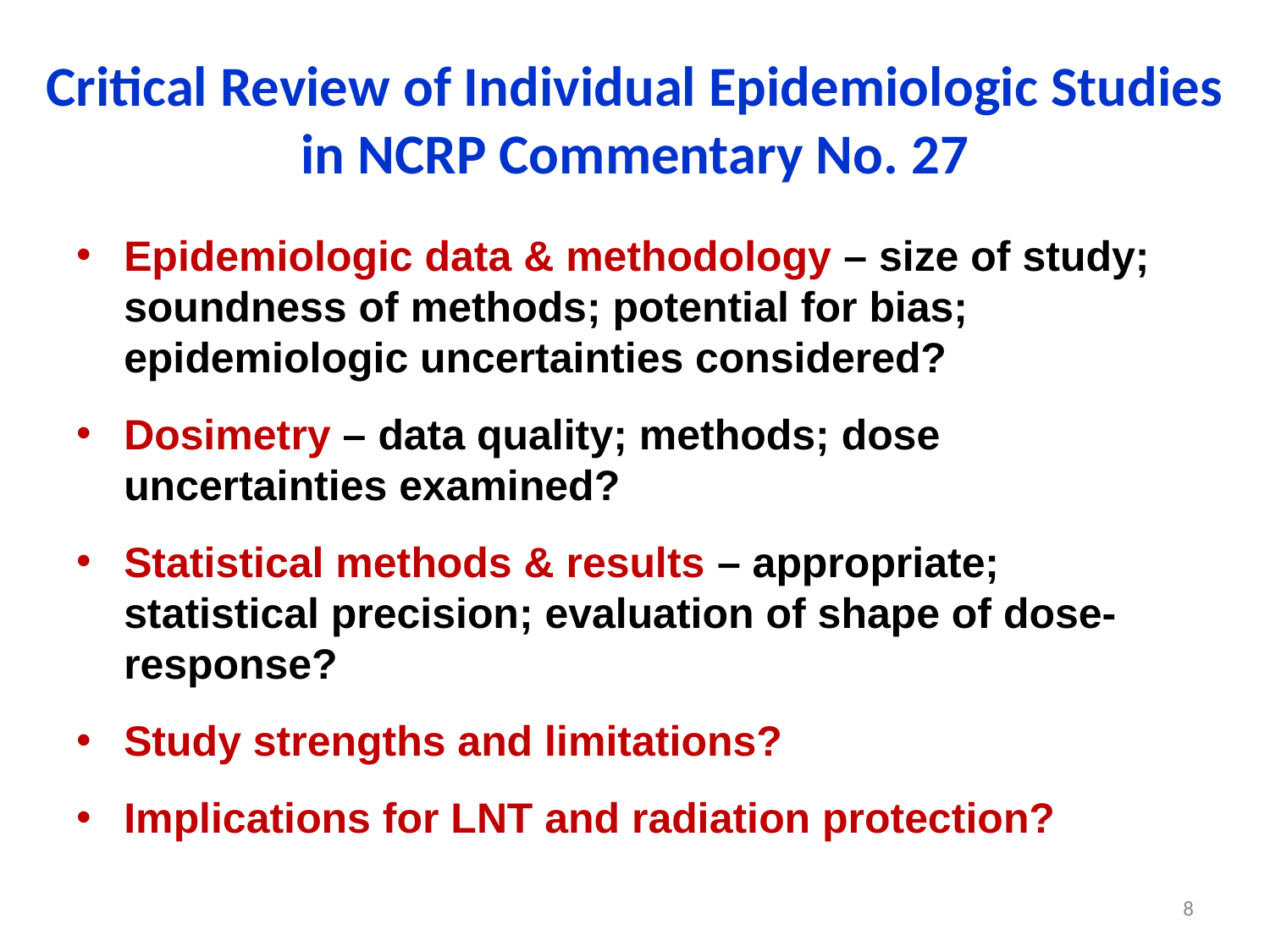

# Critical Review of Individual Epidemiologic Studies in NCRP Commentary No. 27
Epidemiologic data & methodology – size of study; soundness of methods; potential for bias; epidemiologic uncertainties considered?
Dosimetry – data quality; methods; dose uncertainties examined?
Statistical methods & results – appropriate; statistical precision; evaluation of shape of dose-response?
Study strengths and limitations?
Implications for LNT and radiation protection?
8